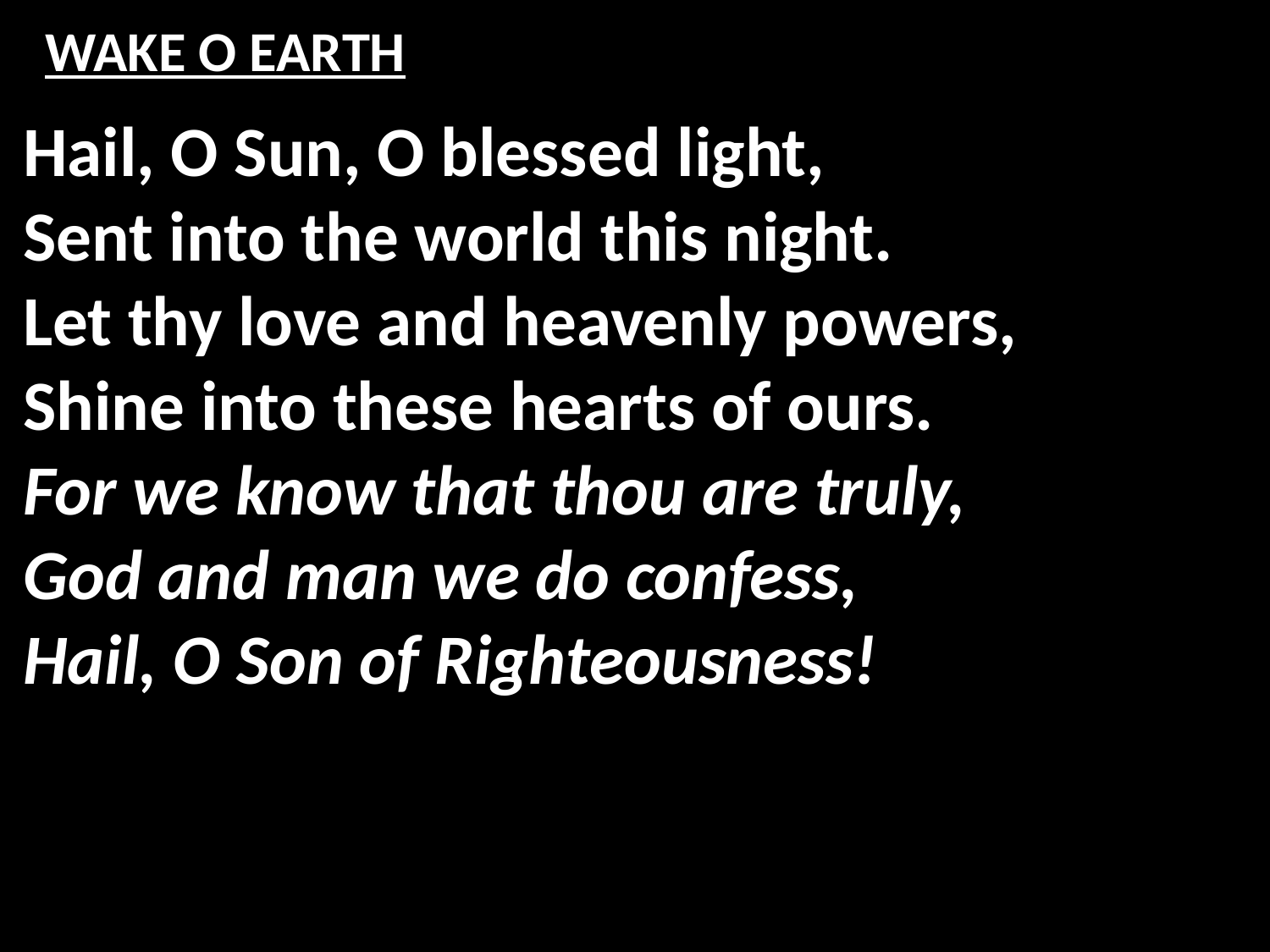

# WAKE O EARTH
Hail, O Sun, O blessed light,
Sent into the world this night.
Let thy love and heavenly powers,
Shine into these hearts of ours.
For we know that thou are truly,
God and man we do confess,
Hail, O Son of Righteousness!